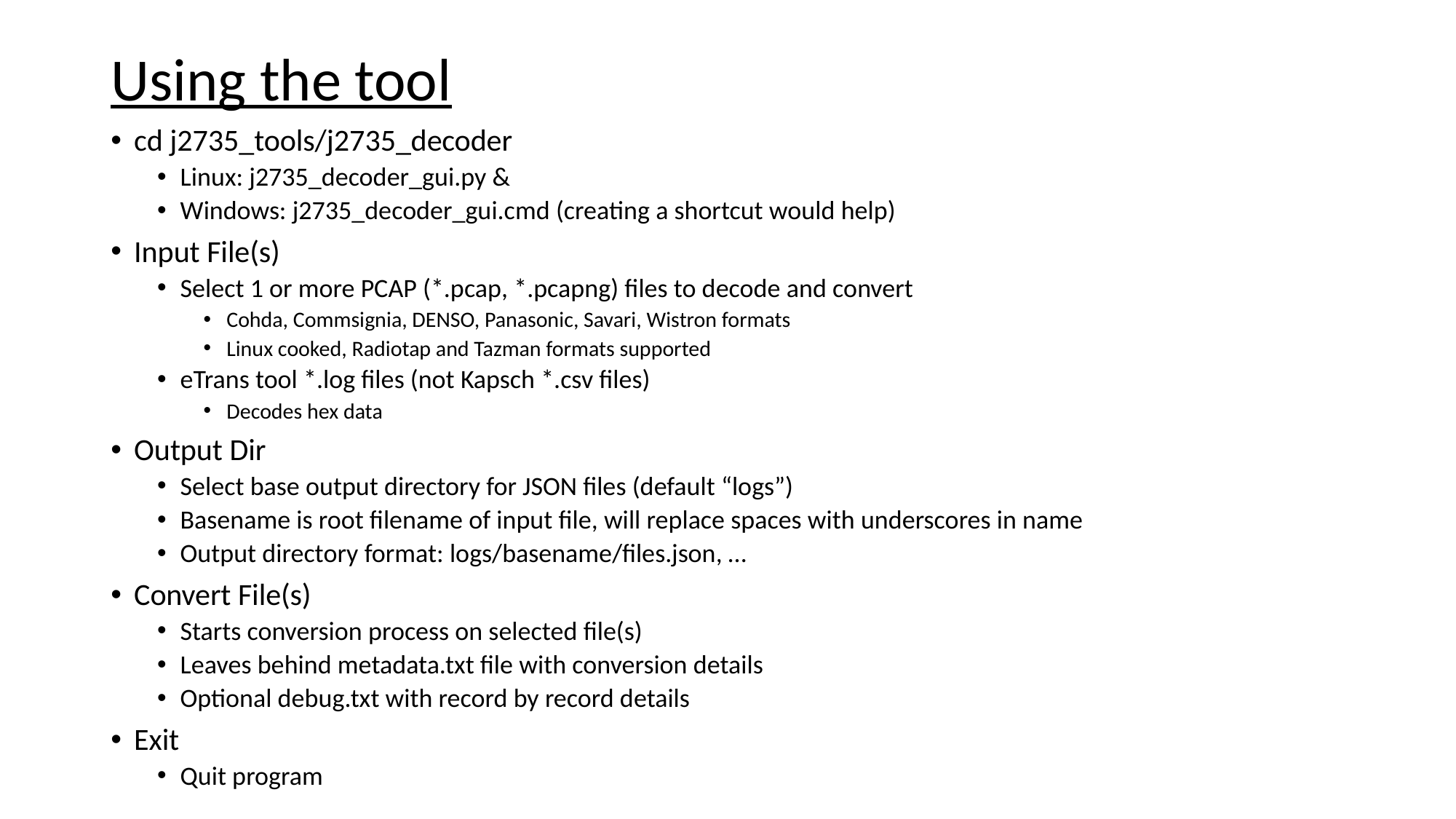

# Using the tool
cd j2735_tools/j2735_decoder
Linux: j2735_decoder_gui.py &
Windows: j2735_decoder_gui.cmd (creating a shortcut would help)
Input File(s)
Select 1 or more PCAP (*.pcap, *.pcapng) files to decode and convert
Cohda, Commsignia, DENSO, Panasonic, Savari, Wistron formats
Linux cooked, Radiotap and Tazman formats supported
eTrans tool *.log files (not Kapsch *.csv files)
Decodes hex data
Output Dir
Select base output directory for JSON files (default “logs”)
Basename is root filename of input file, will replace spaces with underscores in name
Output directory format: logs/basename/files.json, …
Convert File(s)
Starts conversion process on selected file(s)
Leaves behind metadata.txt file with conversion details
Optional debug.txt with record by record details
Exit
Quit program